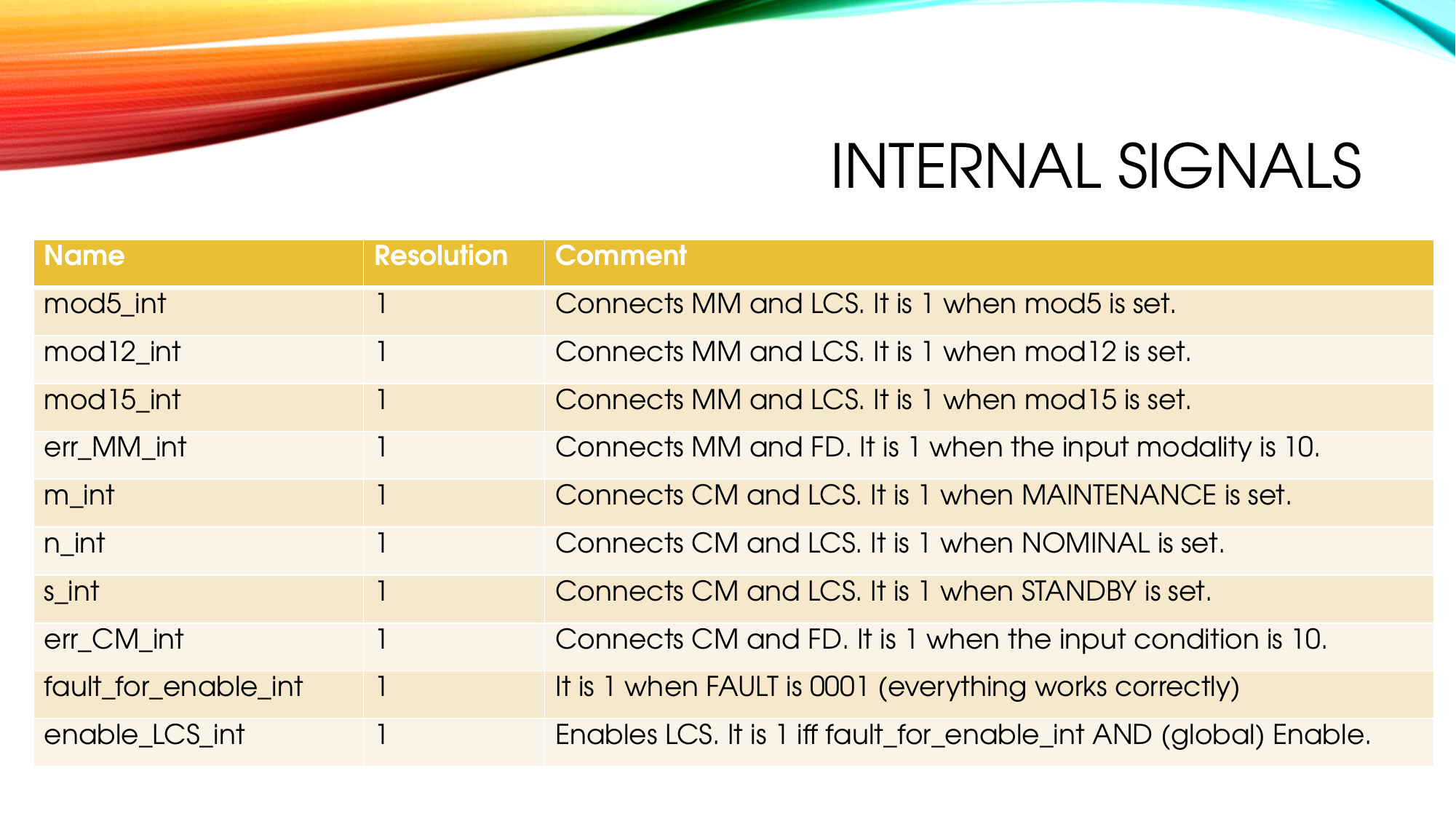

# INTERNAL SIGNALS
| Name | Resolution | Comment |
| --- | --- | --- |
| mod5\_int | 1 | Connects MM and LCS. It is 1 when mod5 is set. |
| mod12\_int | 1 | Connects MM and LCS. It is 1 when mod12 is set. |
| mod15\_int | 1 | Connects MM and LCS. It is 1 when mod15 is set. |
| err\_MM\_int | 1 | Connects MM and FD. It is 1 when the input modality is 10. |
| m\_int | 1 | Connects CM and LCS. It is 1 when MAINTENANCE is set. |
| n\_int | 1 | Connects CM and LCS. It is 1 when NOMINAL is set. |
| s\_int | 1 | Connects CM and LCS. It is 1 when STANDBY is set. |
| err\_CM\_int | 1 | Connects CM and FD. It is 1 when the input condition is 10. |
| fault\_for\_enable\_int | 1 | It is 1 when FAULT is 0001 (everything works correctly) |
| enable\_LCS\_int | 1 | Enables LCS. It is 1 iff fault\_for\_enable\_int AND (global) Enable. |